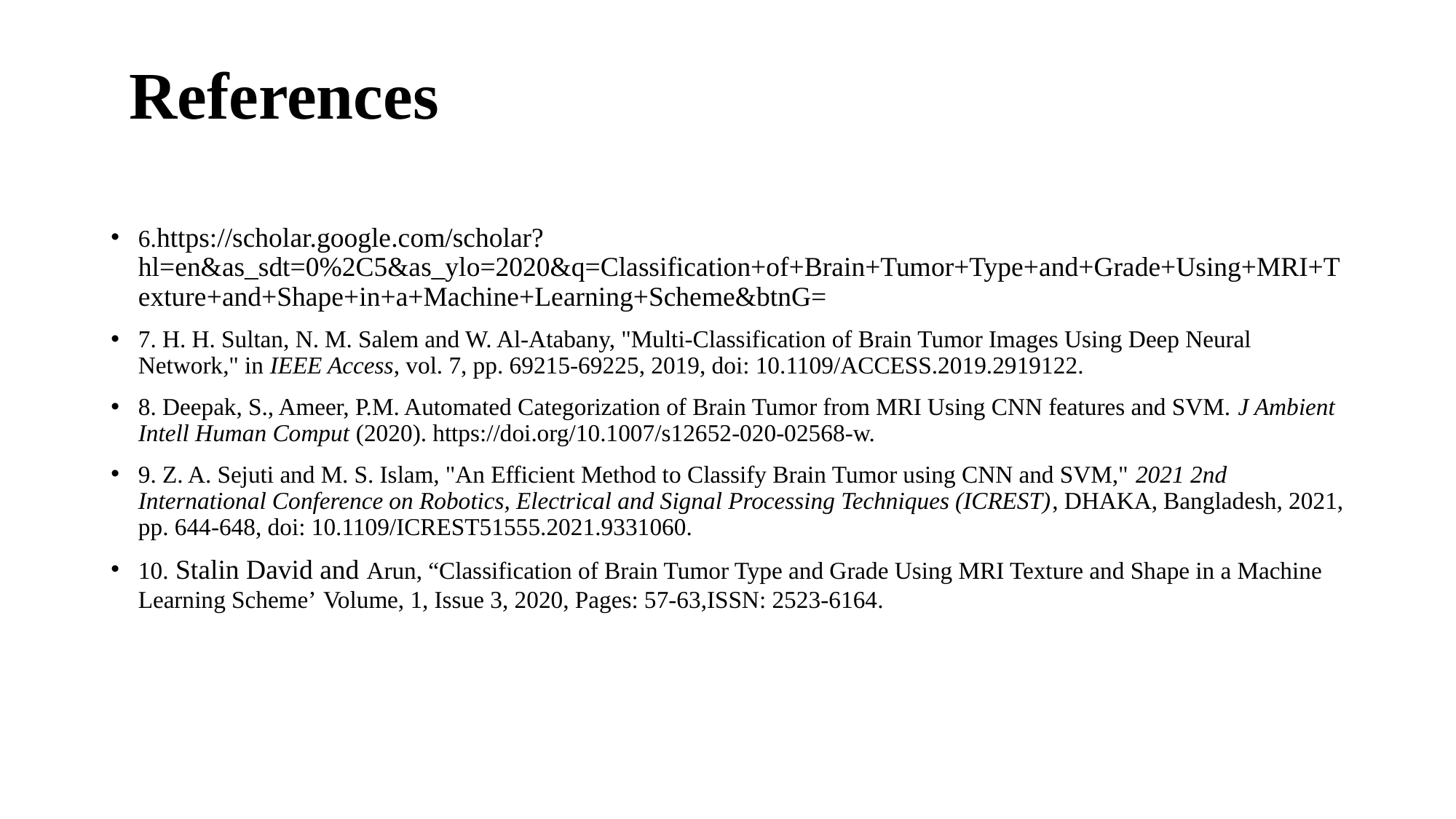

# References
6.https://scholar.google.com/scholar?hl=en&as_sdt=0%2C5&as_ylo=2020&q=Classification+of+Brain+Tumor+Type+and+Grade+Using+MRI+Texture+and+Shape+in+a+Machine+Learning+Scheme&btnG=
7. H. H. Sultan, N. M. Salem and W. Al-Atabany, "Multi-Classification of Brain Tumor Images Using Deep Neural Network," in IEEE Access, vol. 7, pp. 69215-69225, 2019, doi: 10.1109/ACCESS.2019.2919122.
8. Deepak, S., Ameer, P.M. Automated Categorization of Brain Tumor from MRI Using CNN features and SVM. J Ambient Intell Human Comput (2020). https://doi.org/10.1007/s12652-020-02568-w.
9. Z. A. Sejuti and M. S. Islam, "An Efficient Method to Classify Brain Tumor using CNN and SVM," 2021 2nd International Conference on Robotics, Electrical and Signal Processing Techniques (ICREST), DHAKA, Bangladesh, 2021, pp. 644-648, doi: 10.1109/ICREST51555.2021.9331060.
10. Stalin David and Arun, “Classification of Brain Tumor Type and Grade Using MRI Texture and Shape in a Machine Learning Scheme’ Volume, 1, Issue 3, 2020, Pages: 57-63,ISSN: 2523-6164.